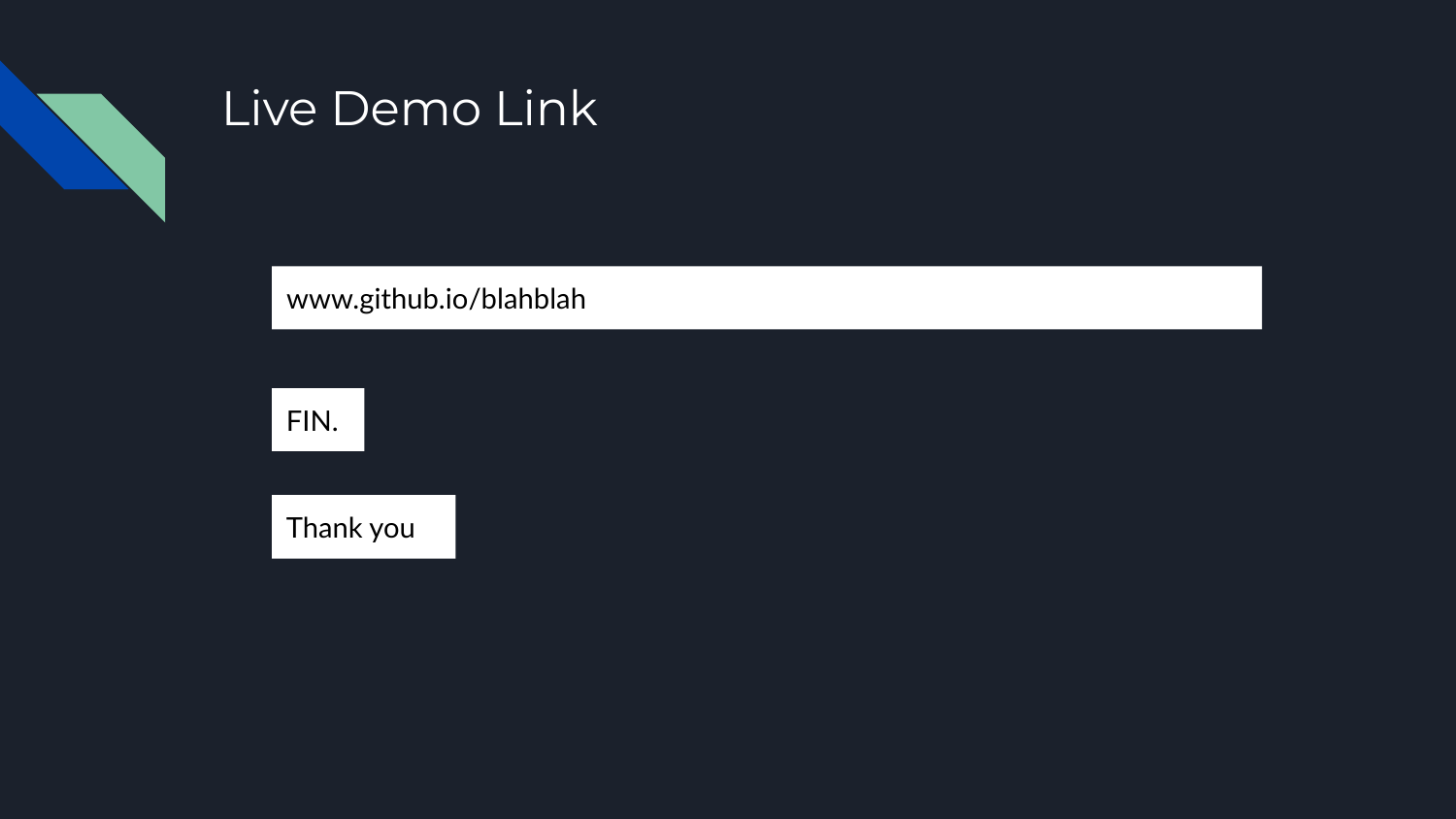

# Live Demo Link
www.github.io/blahblah
FIN.
Thank you